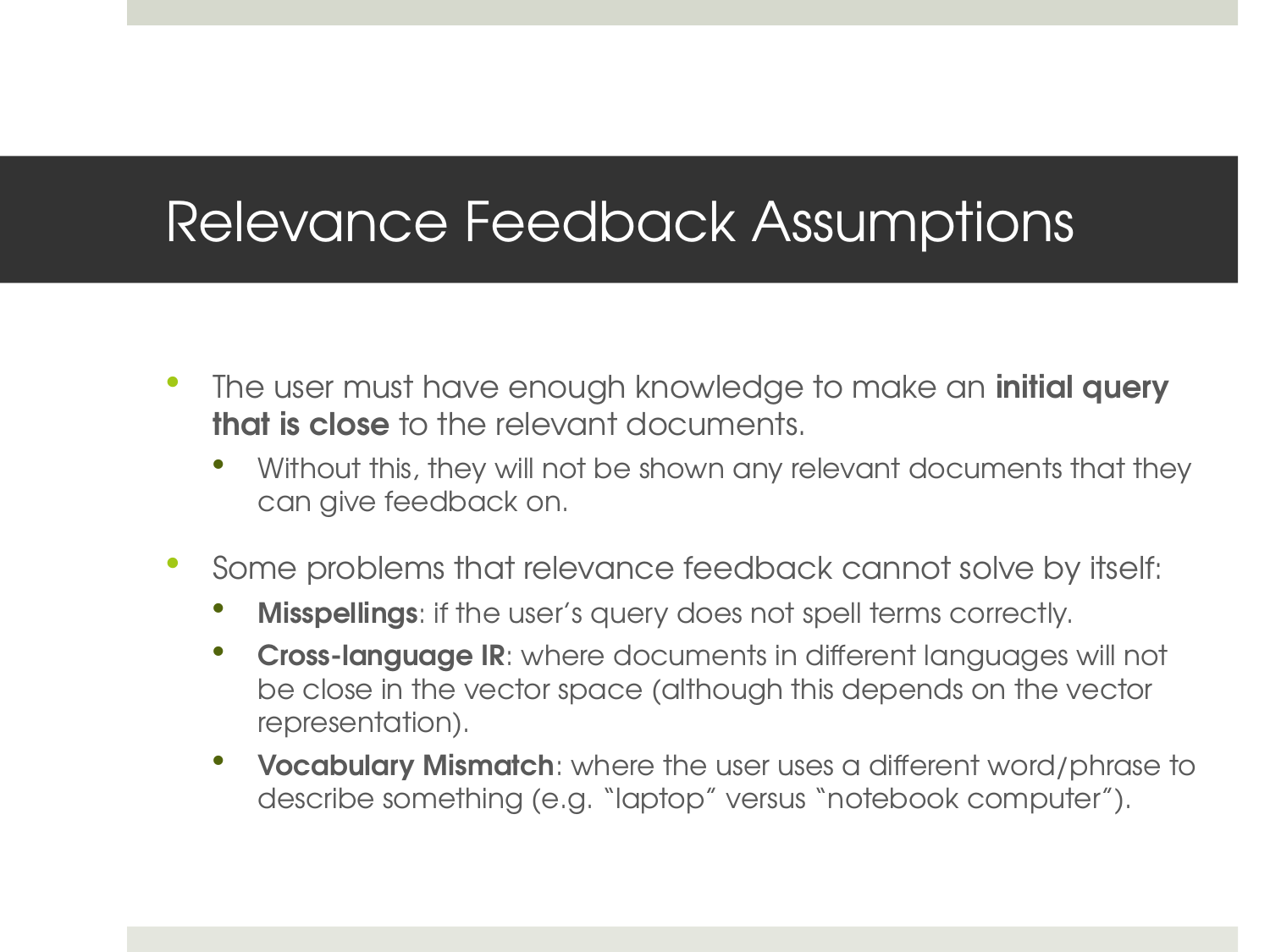

# Relevance Feedback Assumptions
The user must have enough knowledge to make an initial query that is close to the relevant documents.
Without this, they will not be shown any relevant documents that they can give feedback on.
Some problems that relevance feedback cannot solve by itself:
Misspellings: if the user’s query does not spell terms correctly.
Cross-language IR: where documents in different languages will not be close in the vector space (although this depends on the vector representation).
Vocabulary Mismatch: where the user uses a different word/phrase to describe something (e.g. “laptop” versus “notebook computer”).